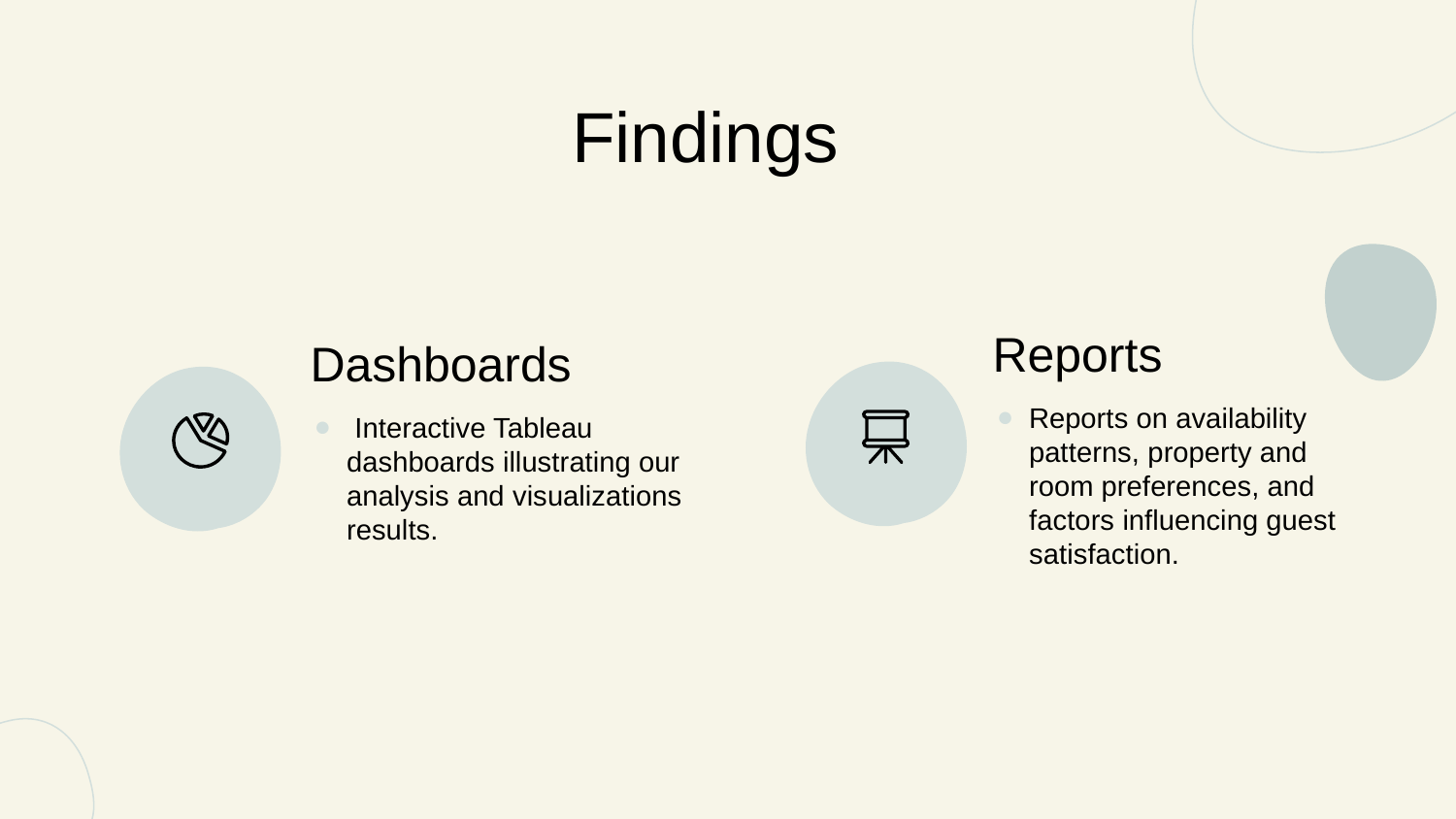

# Findings

Dashboards
Reports

Reports on availability patterns, property and room preferences, and factors influencing guest satisfaction.
 Interactive Tableau dashboards illustrating our analysis and visualizations results.